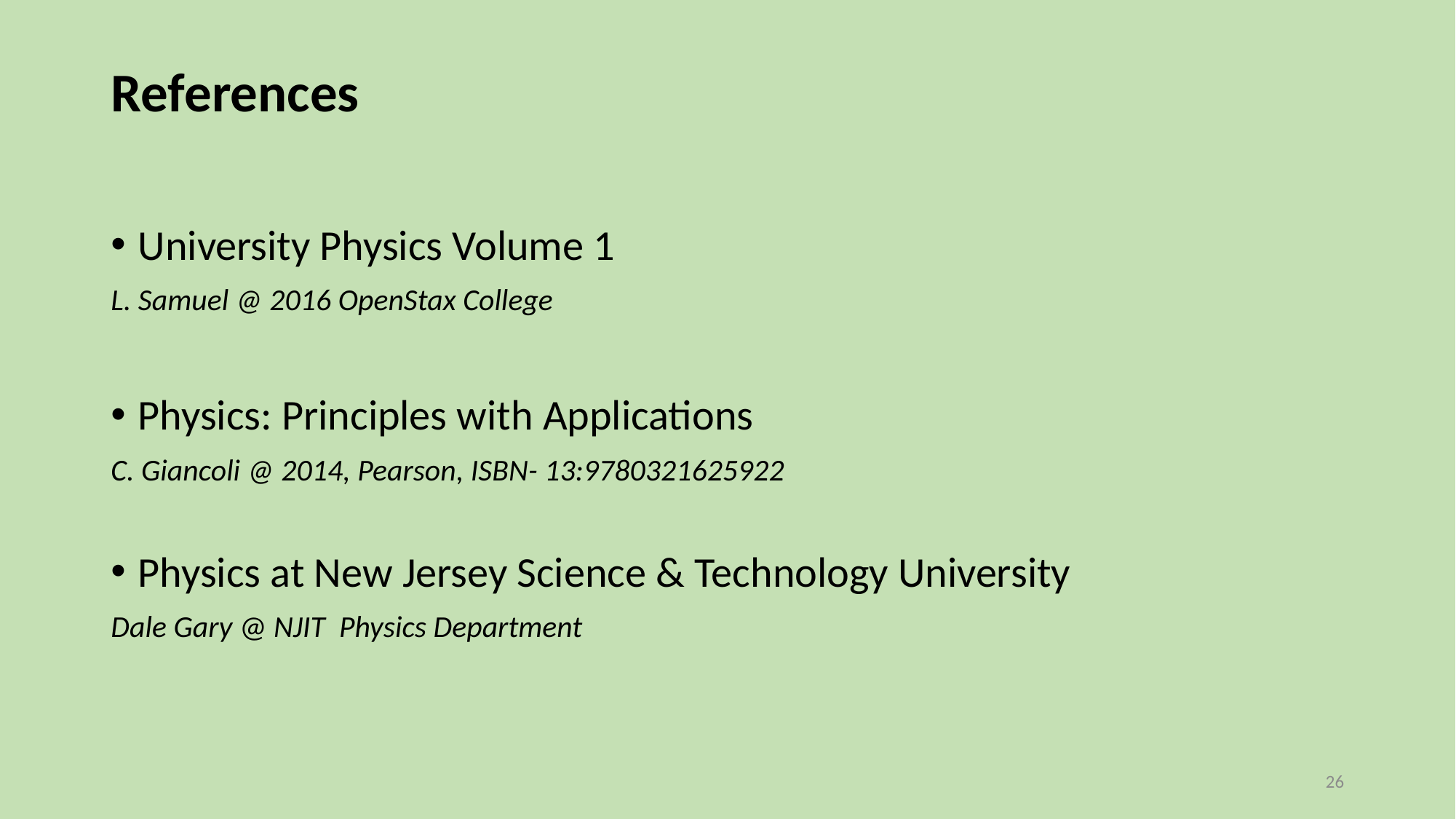

# References
University Physics Volume 1
L. Samuel @ 2016 OpenStax College

Physics: Principles with Applications
C. Giancoli @ 2014, Pearson, ISBN- 13:9780321625922

Physics at New Jersey Science & Technology University
Dale Gary @ NJIT  Physics Department

26